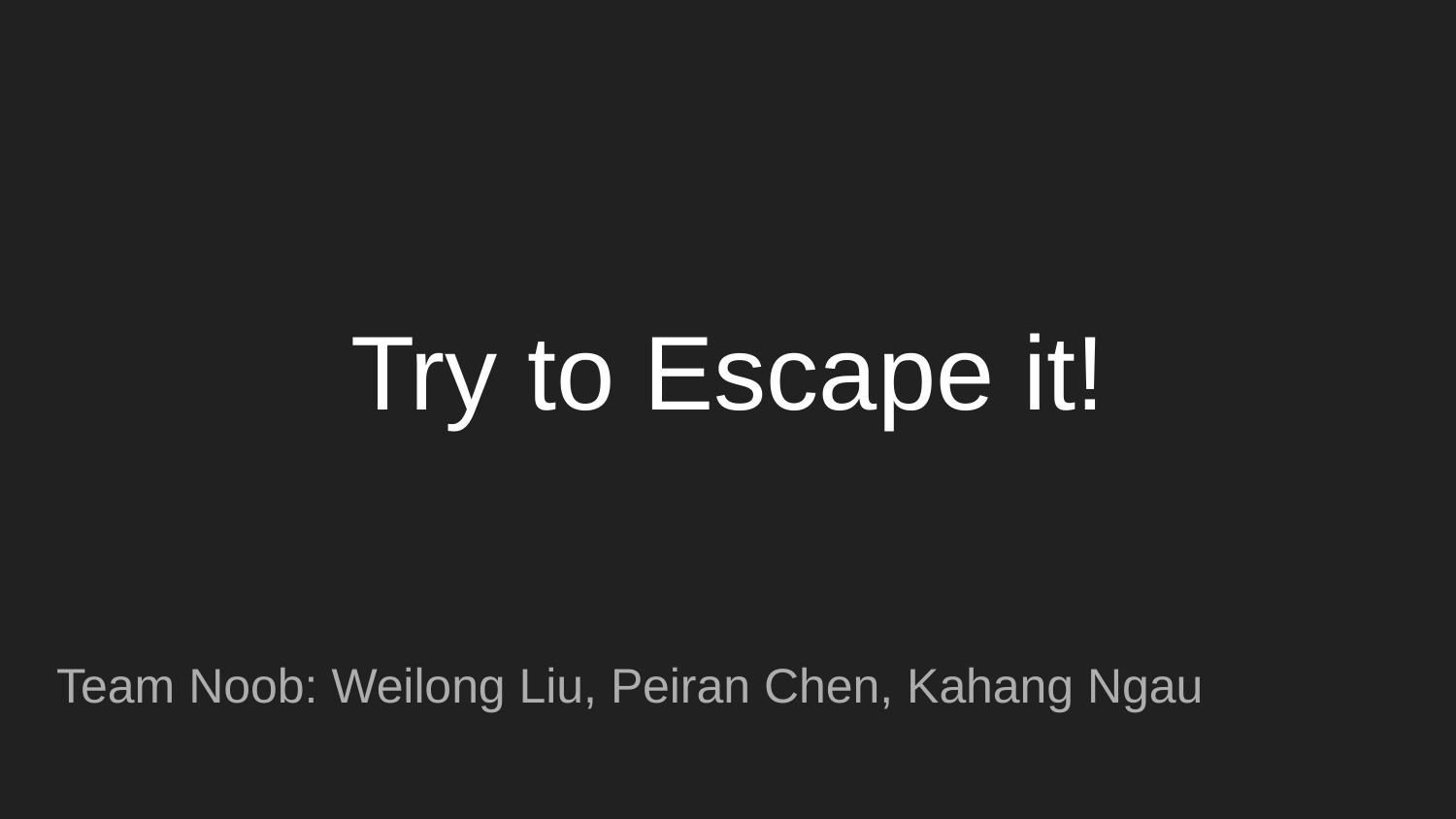

# Try to Escape it!
Team Noob: Weilong Liu, Peiran Chen, Kahang Ngau